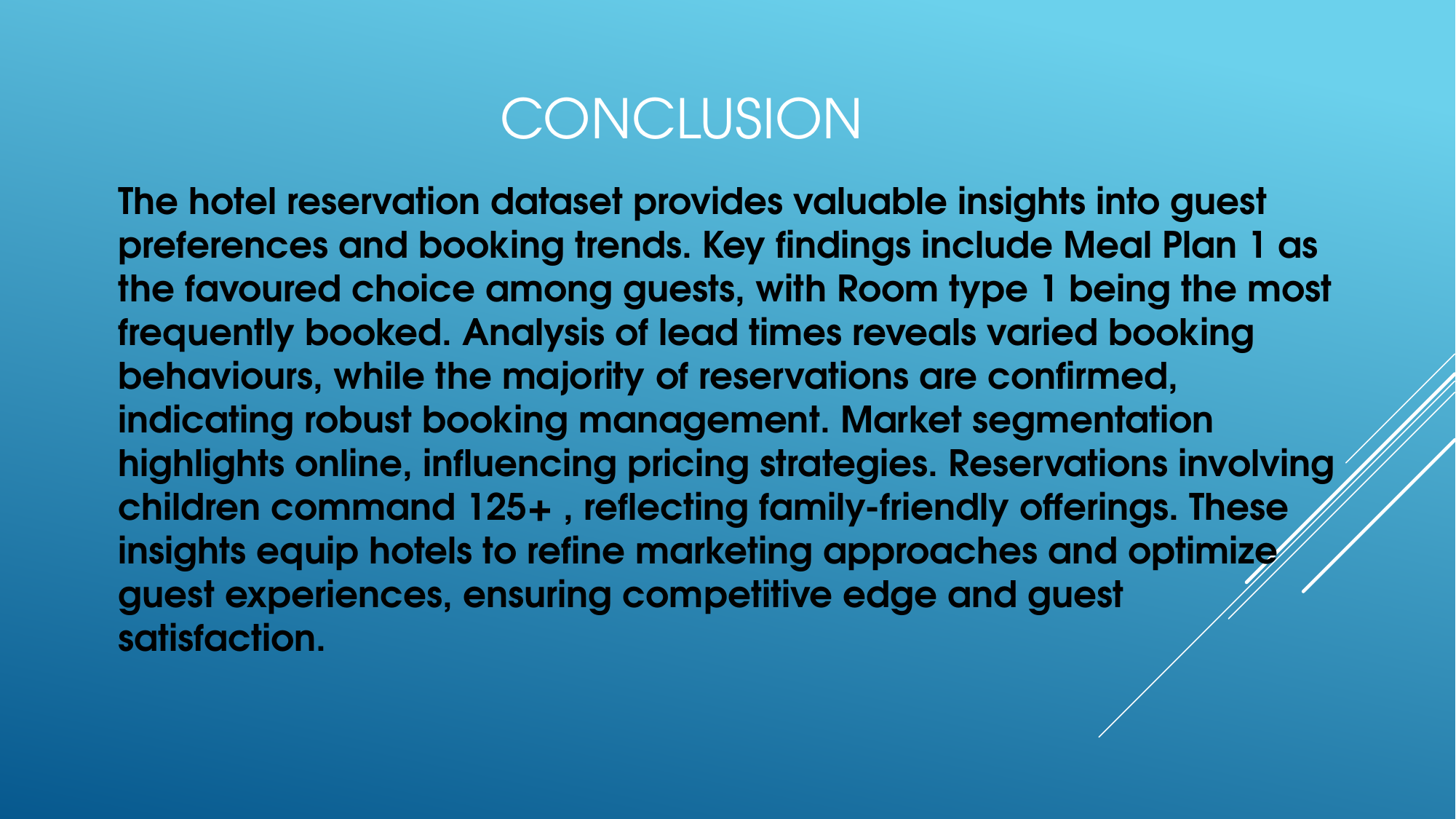

# Conclusion
The hotel reservation dataset provides valuable insights into guest preferences and booking trends. Key findings include Meal Plan 1 as the favoured choice among guests, with Room type 1 being the most frequently booked. Analysis of lead times reveals varied booking behaviours, while the majority of reservations are confirmed, indicating robust booking management. Market segmentation highlights online, influencing pricing strategies. Reservations involving children command 125+ , reflecting family-friendly offerings. These insights equip hotels to refine marketing approaches and optimize guest experiences, ensuring competitive edge and guest satisfaction.